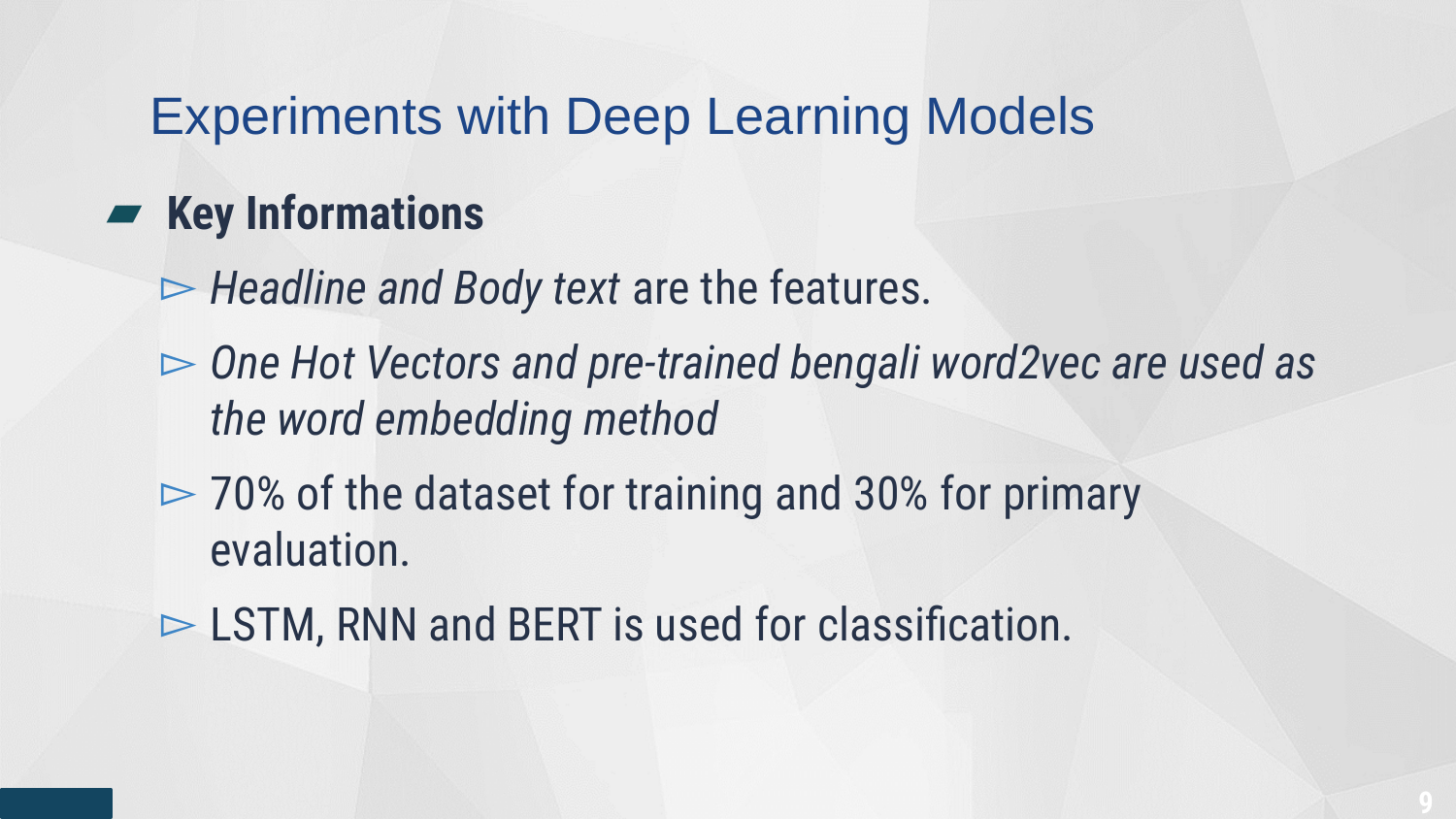

Experiments with Deep Learning Models
 Key Informations

Headline and Body text are the features.

One Hot Vectors and pre-trained bengali word2vec are used as the word embedding method

70% of the dataset for training and 30% for primary evaluation.

LSTM, RNN and BERT is used for classification.
9